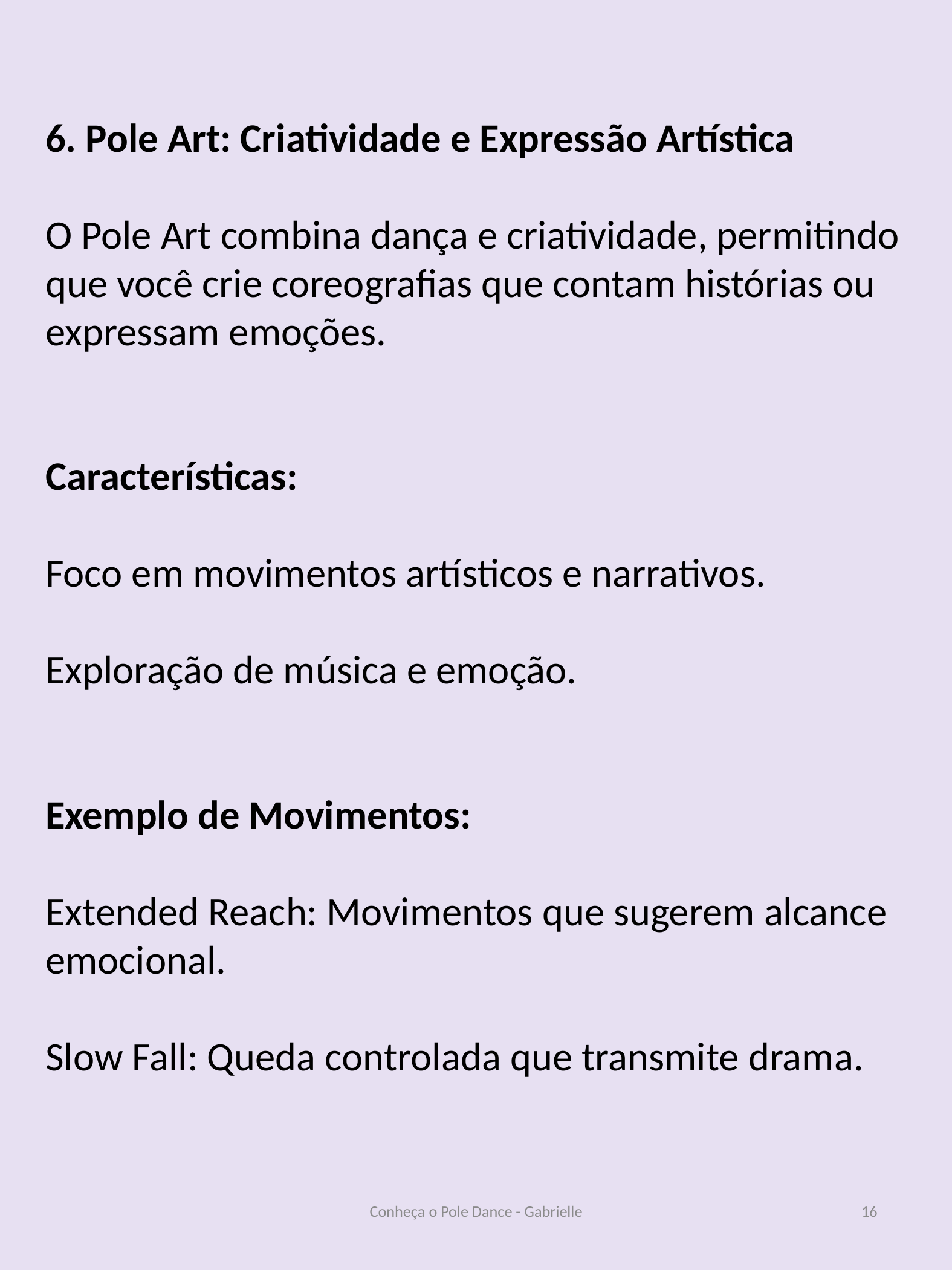

6. Pole Art: Criatividade e Expressão Artística

O Pole Art combina dança e criatividade, permitindo que você crie coreografias que contam histórias ou expressam emoções.

Características:

Foco em movimentos artísticos e narrativos.

Exploração de música e emoção.

Exemplo de Movimentos:

Extended Reach: Movimentos que sugerem alcance emocional.

Slow Fall: Queda controlada que transmite drama.

Conheça o Pole Dance - Gabrielle
16